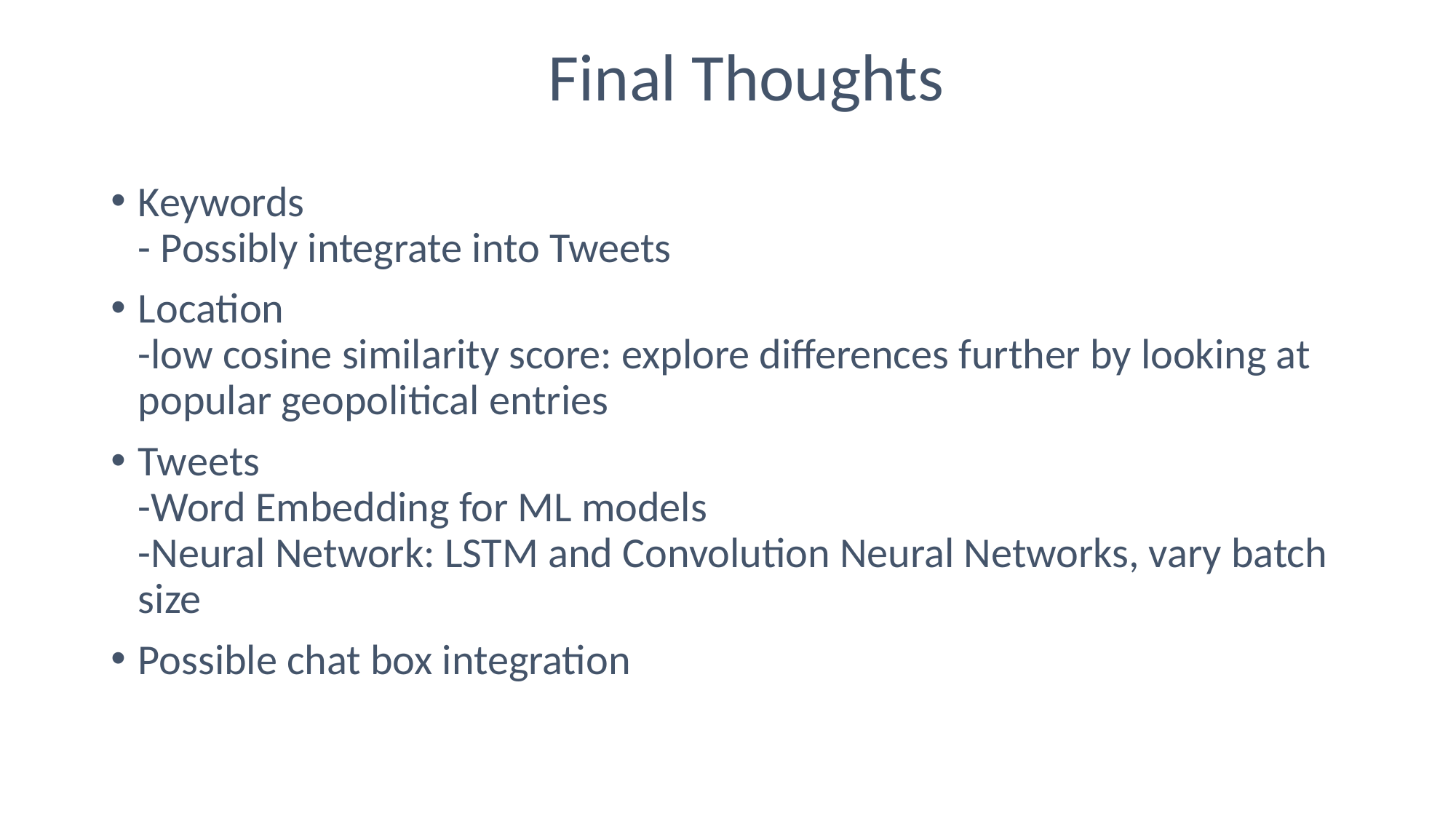

# Final Thoughts
Keywords
- Possibly integrate into Tweets
Location
-low cosine similarity score: explore differences further by looking at popular geopolitical entries
Tweets
-Word Embedding for ML models
-Neural Network: LSTM and Convolution Neural Networks, vary batch size
Possible chat box integration